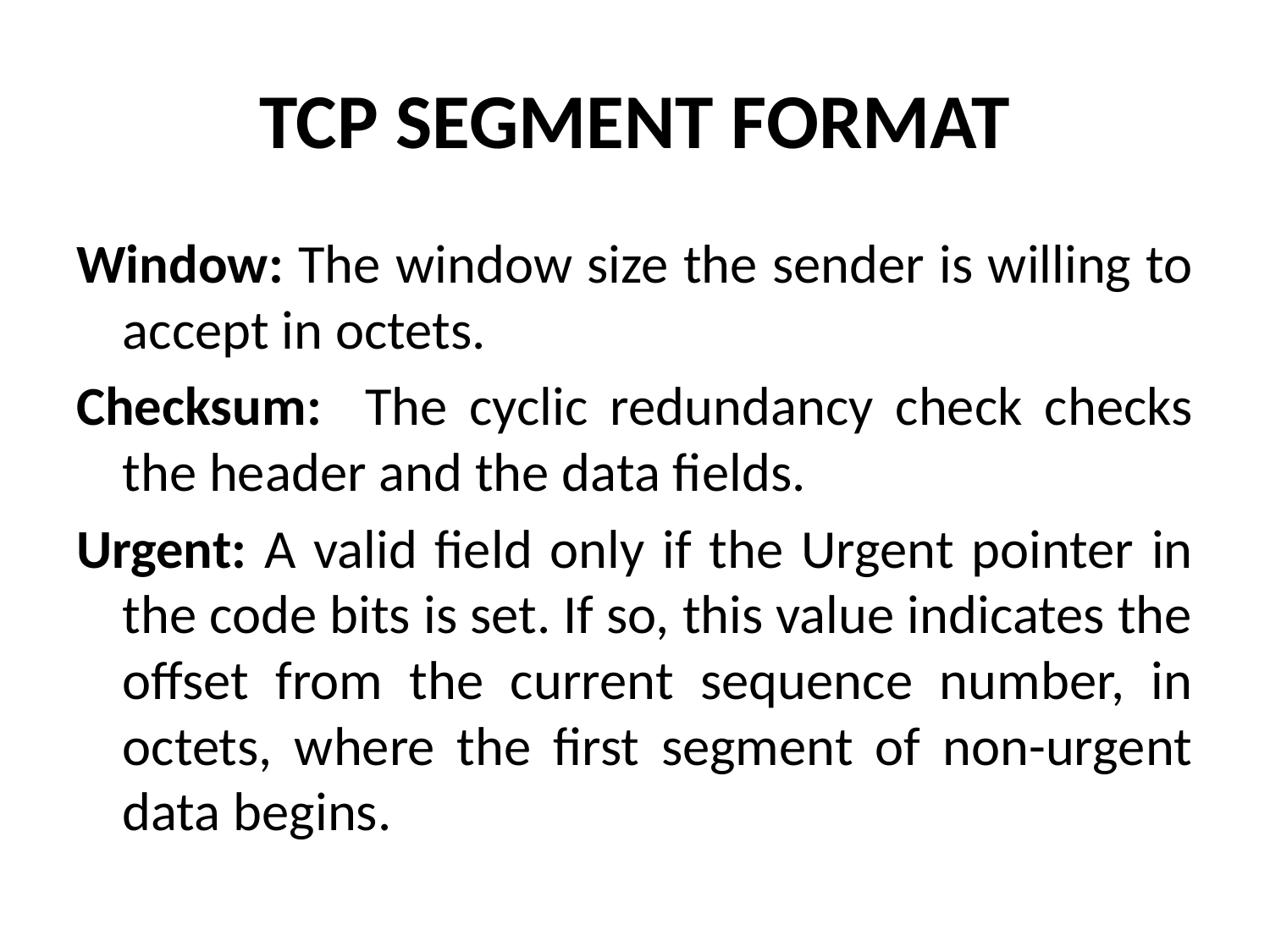

# TCP SEGMENT FORMAT
Window: The window size the sender is willing to accept in octets.
Checksum:  The cyclic redundancy check checks the header and the data fields.
Urgent: A valid field only if the Urgent pointer in the code bits is set. If so, this value indicates the offset from the current sequence number, in octets, where the first segment of non-urgent data begins.